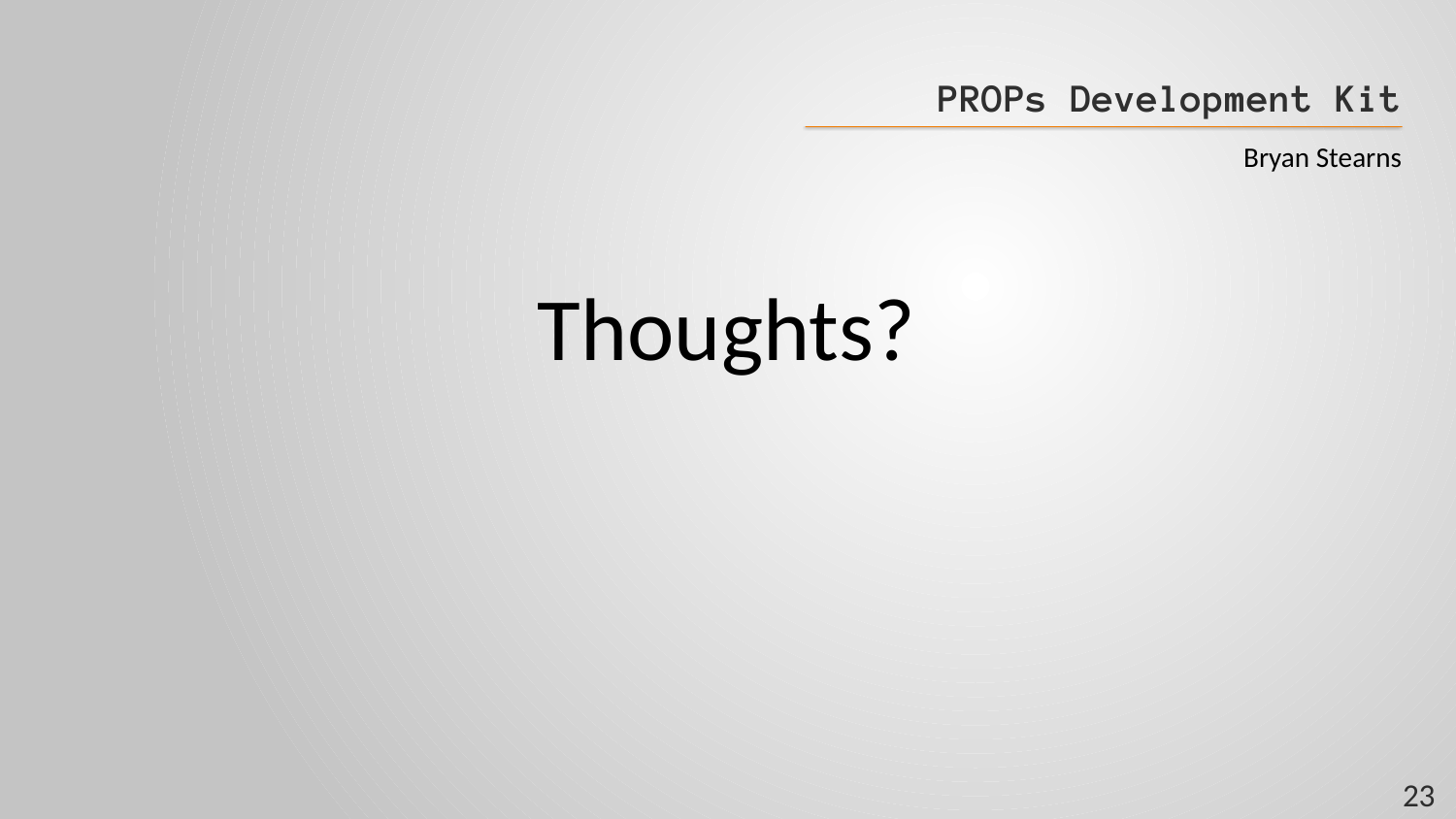

# PROPs Development Kit
Bryan Stearns
Thoughts?
23